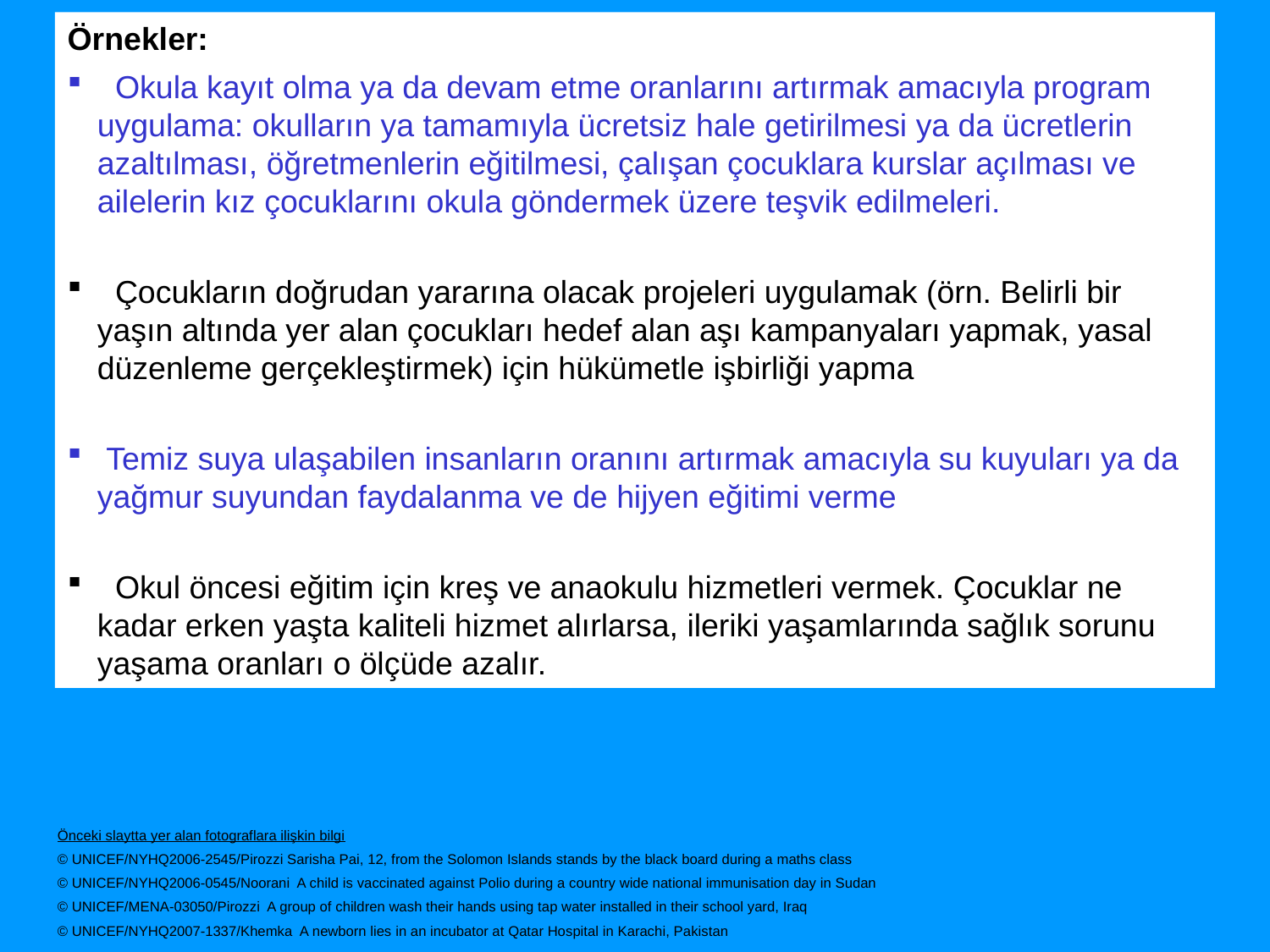

Örnekler:
  Okula kayıt olma ya da devam etme oranlarını artırmak amacıyla program uygulama: okulların ya tamamıyla ücretsiz hale getirilmesi ya da ücretlerin azaltılması, öğretmenlerin eğitilmesi, çalışan çocuklara kurslar açılması ve ailelerin kız çocuklarını okula göndermek üzere teşvik edilmeleri.

  Çocukların doğrudan yararına olacak projeleri uygulamak (örn. Belirli bir yaşın altında yer alan çocukları hedef alan aşı kampanyaları yapmak, yasal düzenleme gerçekleştirmek) için hükümetle işbirliği yapma

 Temiz suya ulaşabilen insanların oranını artırmak amacıyla su kuyuları ya da yağmur suyundan faydalanma ve de hijyen eğitimi verme

  Okul öncesi eğitim için kreş ve anaokulu hizmetleri vermek. Çocuklar ne kadar erken yaşta kaliteli hizmet alırlarsa, ileriki yaşamlarında sağlık sorunu yaşama oranları o ölçüde azalır.
Önceki slaytta yer alan fotograflara ilişkin bilgi
© UNICEF/NYHQ2006-2545/Pirozzi Sarisha Pai, 12, from the Solomon Islands stands by the black board during a maths class
© UNICEF/NYHQ2006-0545/Noorani  A child is vaccinated against Polio during a country wide national immunisation day in Sudan
© UNICEF/MENA-03050/Pirozzi  A group of children wash their hands using tap water installed in their school yard, Iraq
© UNICEF/NYHQ2007-1337/Khemka  A newborn lies in an incubator at Qatar Hospital in Karachi, Pakistan